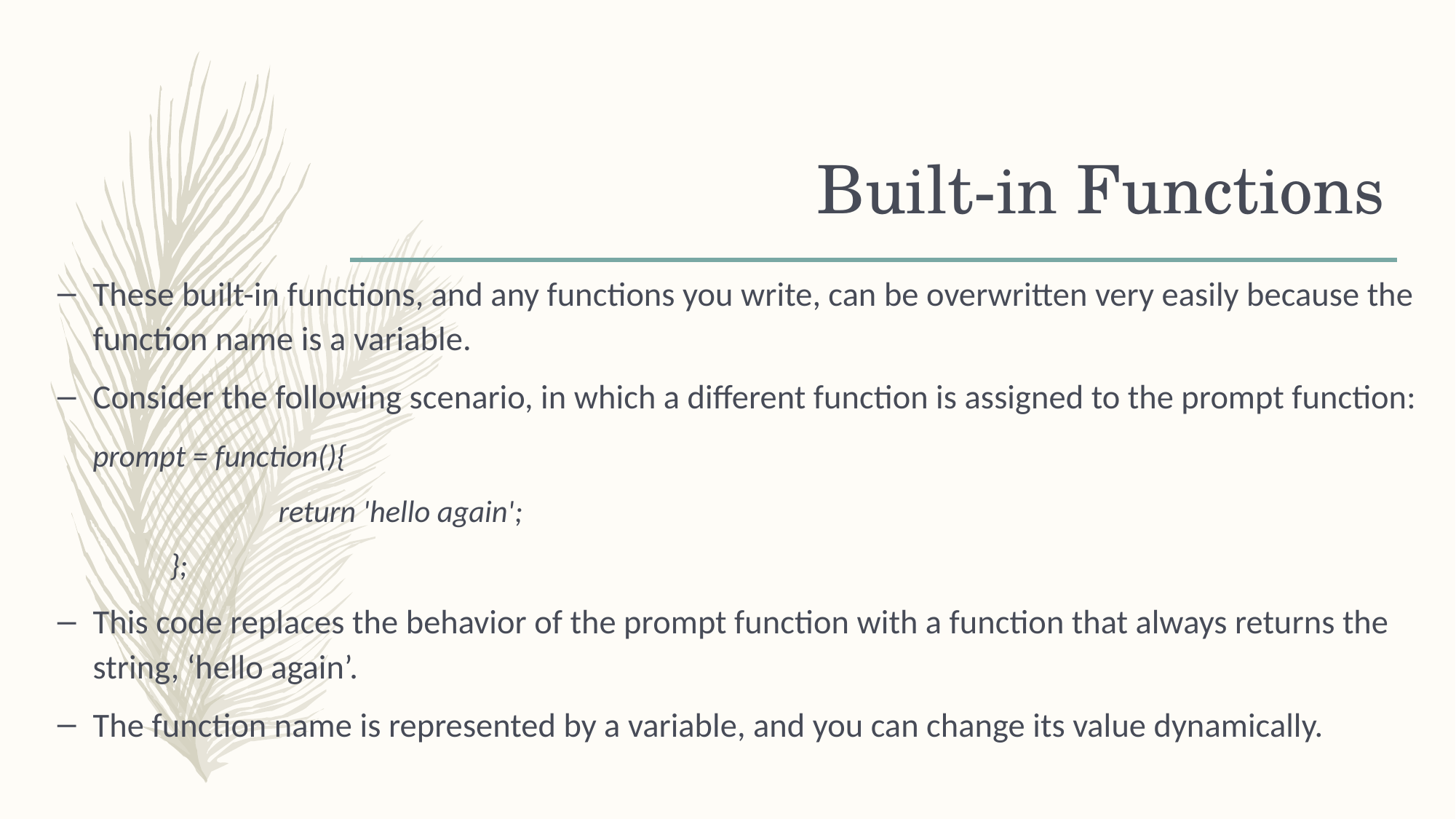

# Built-in Functions
These built-in functions, and any functions you write, can be overwritten very easily because the function name is a variable.
Consider the following scenario, in which a different function is assigned to the prompt function:
					prompt = function(){
			 		       return 'hello again';
						      };
This code replaces the behavior of the prompt function with a function that always returns the string, ‘hello again’.
The function name is represented by a variable, and you can change its value dynamically.